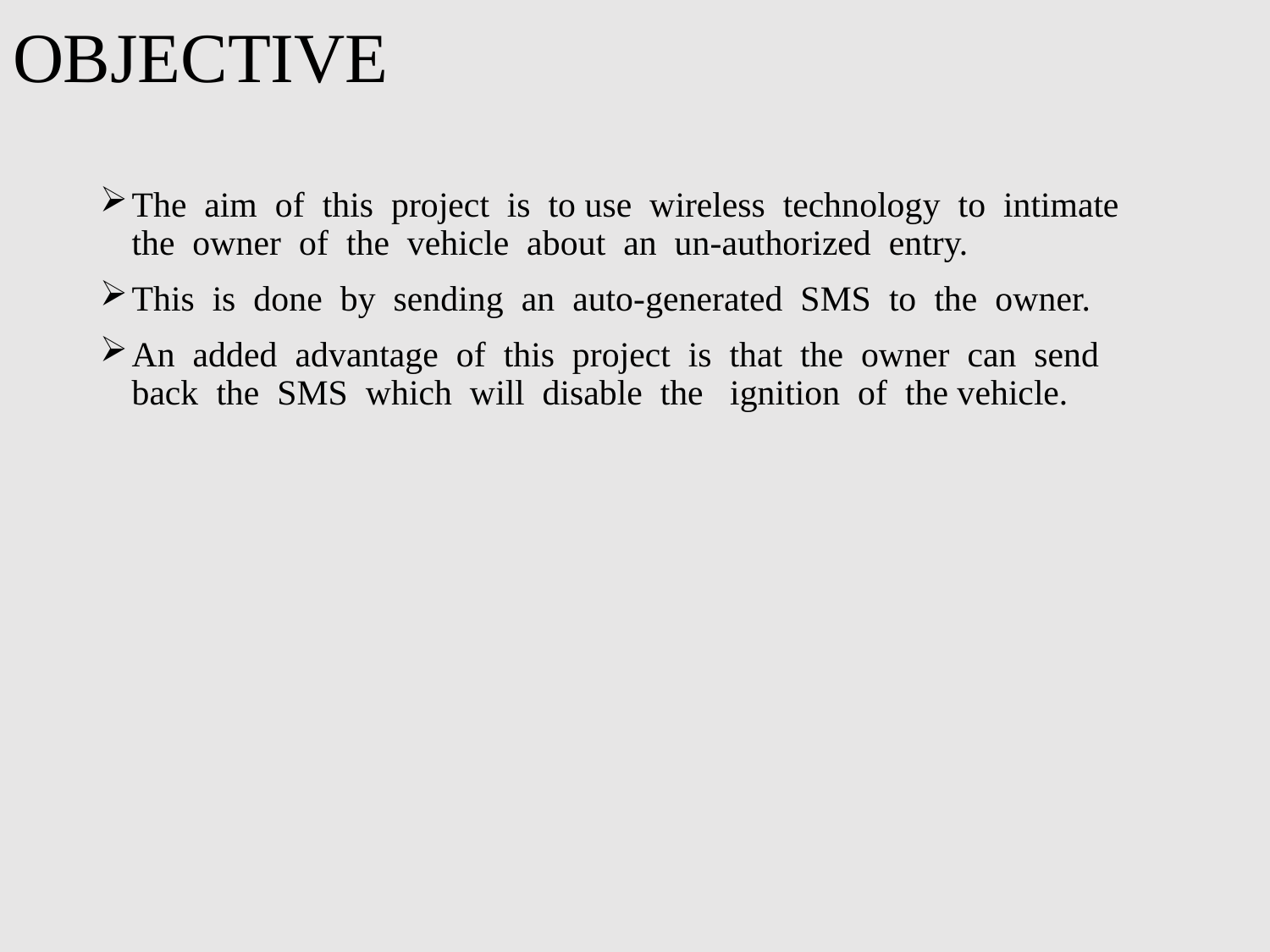

# OBJECTIVE
The  aim  of  this  project  is  to use  wireless  technology  to  intimate the  owner  of  the  vehicle  about  an  un-authorized  entry.
This  is  done  by  sending  an  auto-generated  SMS  to  the  owner.
An  added  advantage  of  this  project  is  that  the  owner  can  send back  the  SMS  which  will  disable  the   ignition  of  the vehicle.